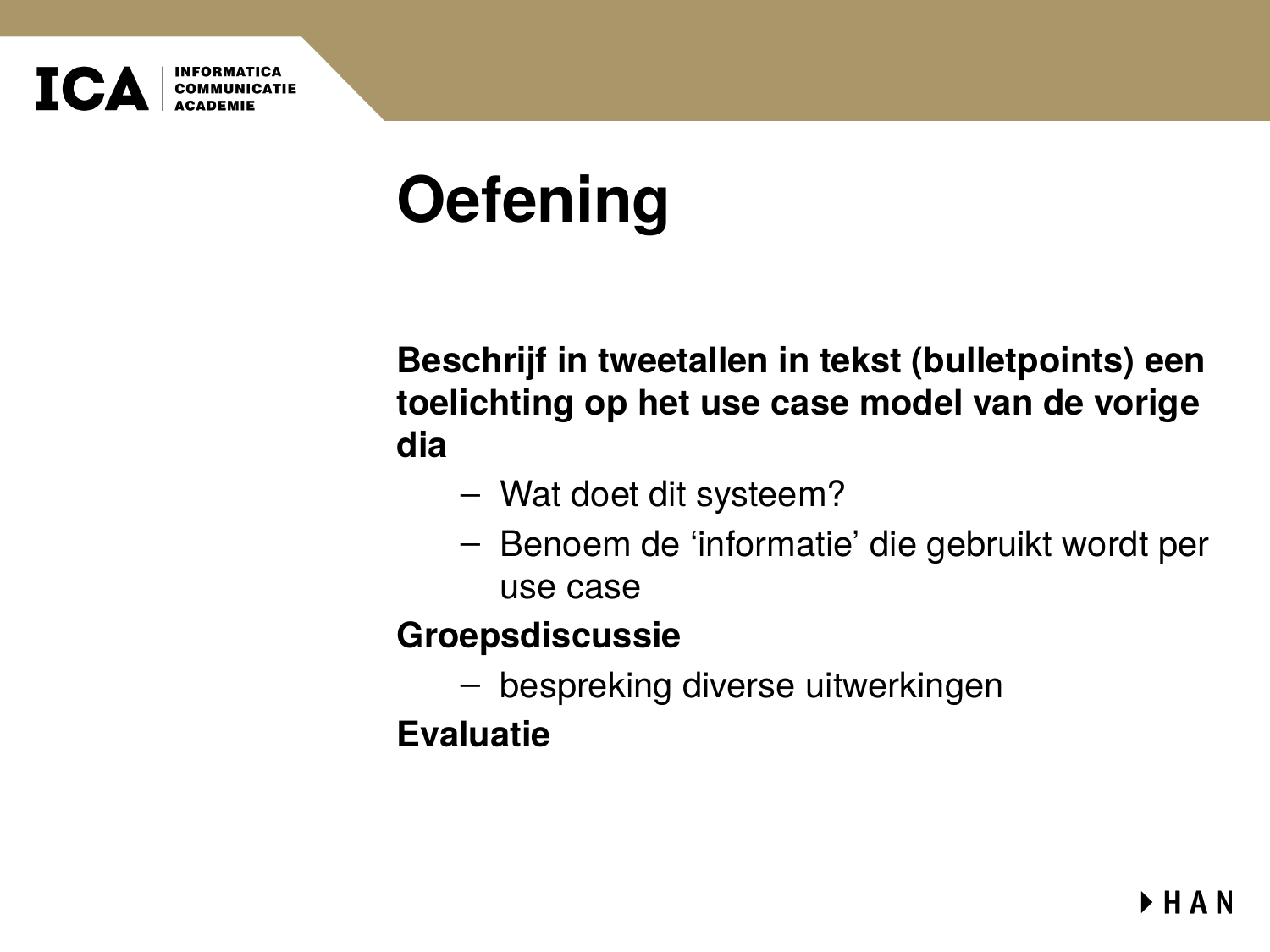

# Oefening

Beschrijf in tweetallen in tekst (bulletpoints) een toelichting op het use case model van de vorige dia
Wat doet dit systeem?
Benoem de ‘informatie’ die gebruikt wordt per use case
Groepsdiscussie
bespreking diverse uitwerkingen
Evaluatie